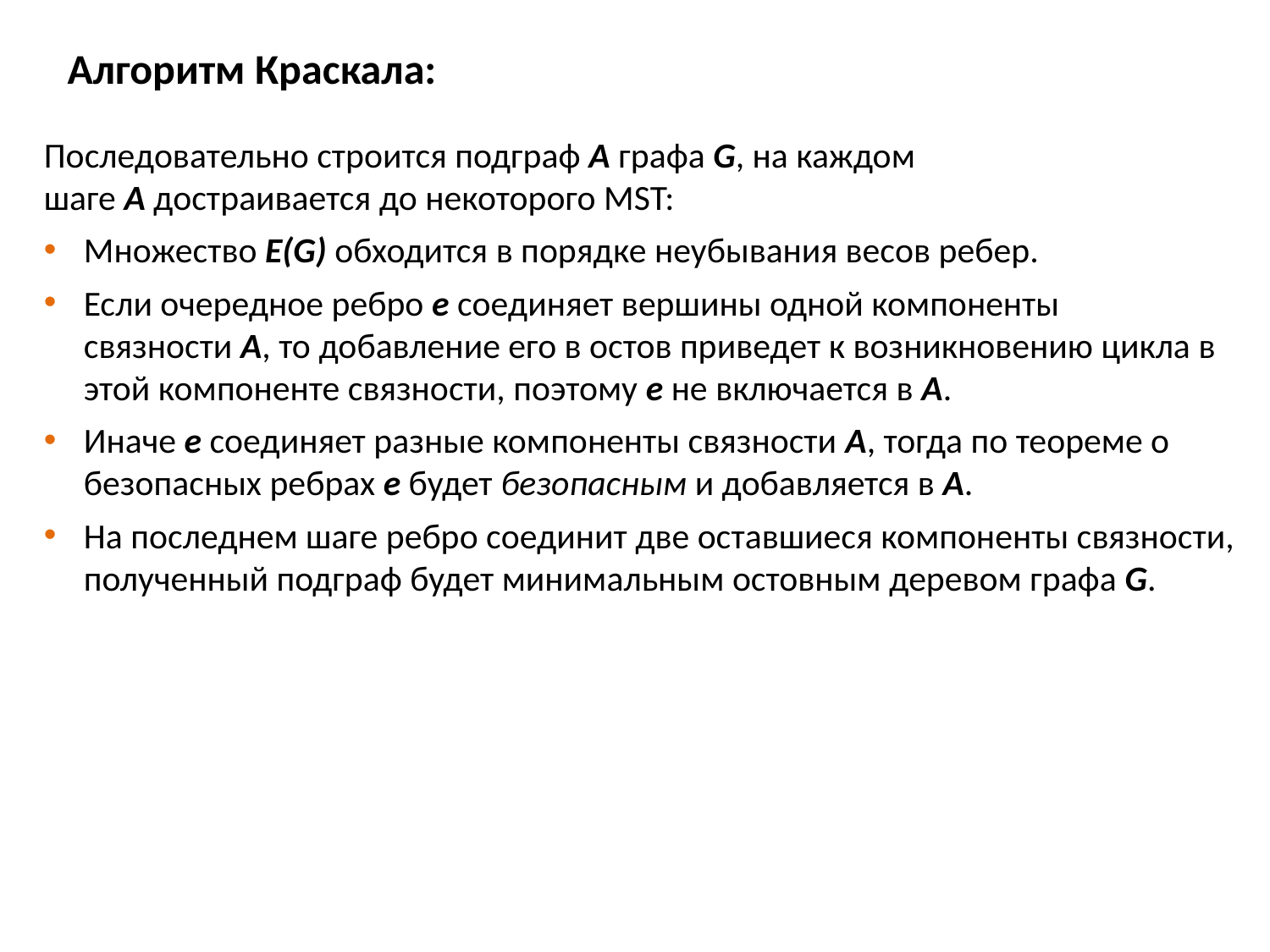

Алгоритм Краскала:
Последовательно строится подграф A графа G, на каждом шаге A достраивается до некоторого MST:

Множество E(G) обходится в порядке неубывания весов ребер.

Если очередное ребро e соединяет вершины одной компоненты связности А, то добавление его в остов приведет к возникновению цикла в этой компоненте связности, поэтому e не включается в А.

Иначе e соединяет разные компоненты связности А, тогда по теореме о безопасных ребрах e будет безопасным и добавляется в А.

На последнем шаге ребро соединит две оставшиеся компоненты связности, полученный подграф будет минимальным остовным деревом графа G.